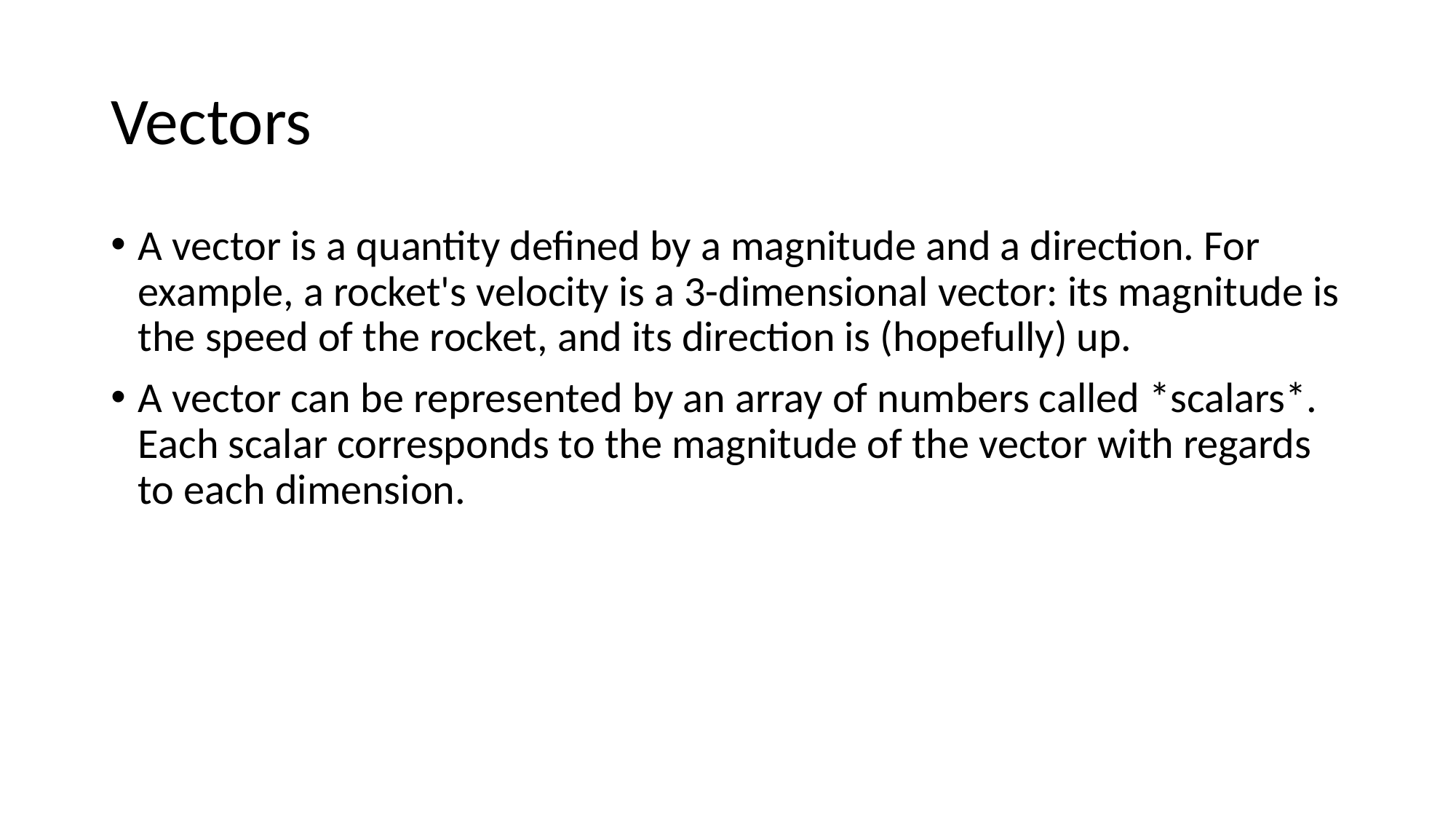

# Vectors
A vector is a quantity defined by a magnitude and a direction. For example, a rocket's velocity is a 3-dimensional vector: its magnitude is the speed of the rocket, and its direction is (hopefully) up.
A vector can be represented by an array of numbers called *scalars*. Each scalar corresponds to the magnitude of the vector with regards to each dimension.